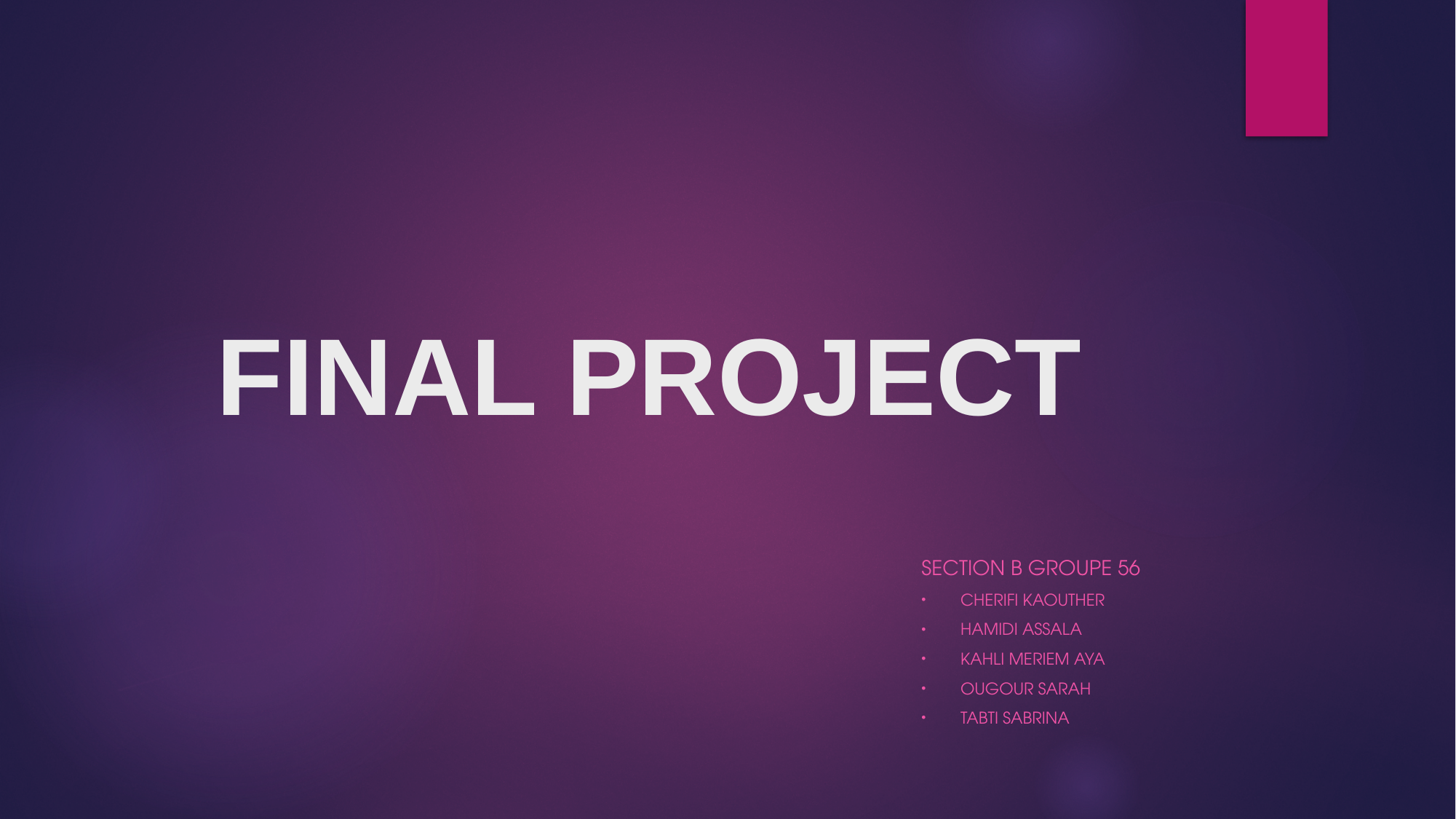

# FINAL PROJECT

Section B groupe 56
CHERIFI Kaouther
HAMIDI Assala
KAHLI Meriem Aya
OUGOUR Sarah
TABTI Sabrina